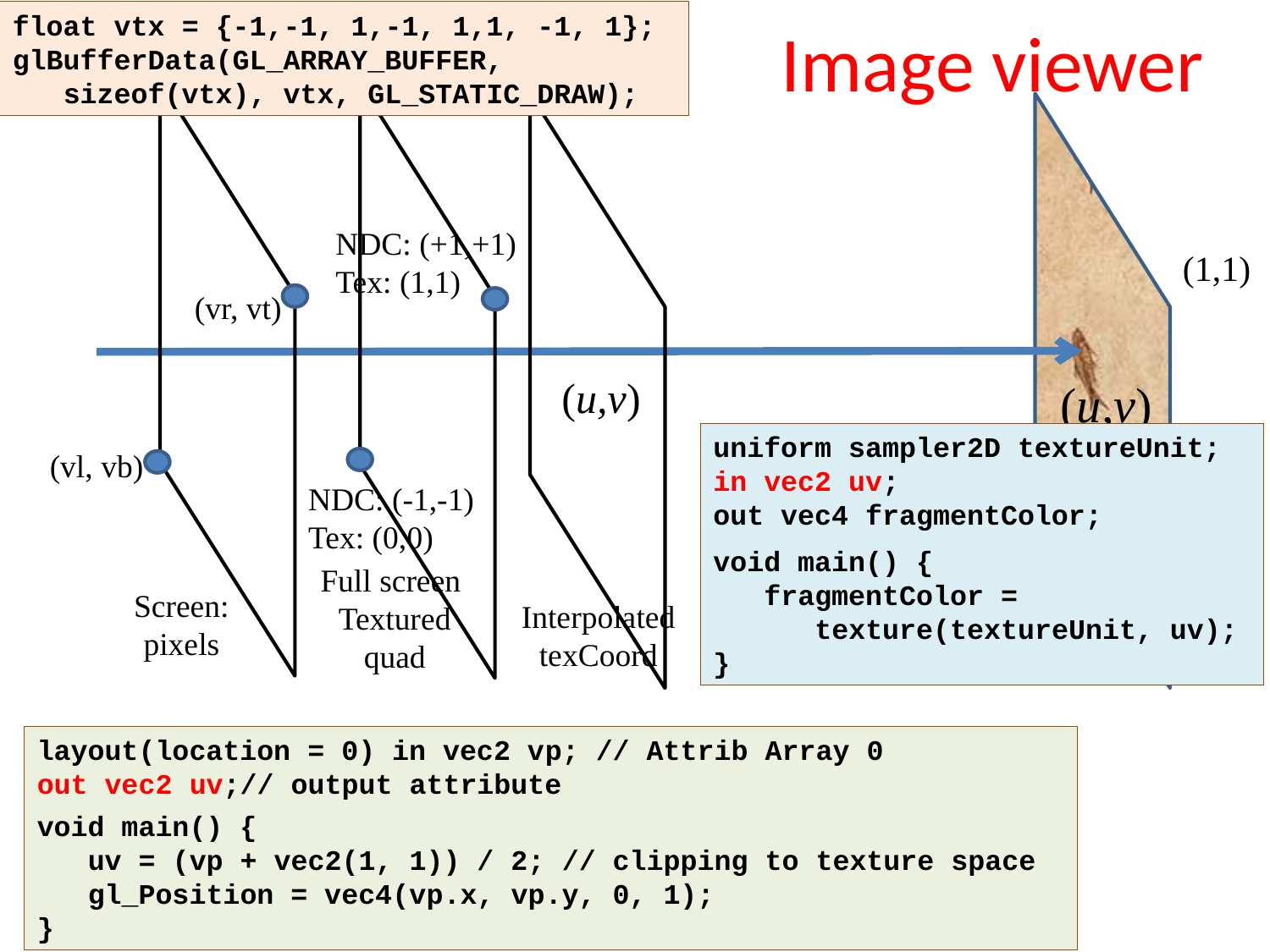

# Image viewer
float vtx = {-1,-1, 1,-1, 1,1, -1, 1};
glBufferData(GL_ARRAY_BUFFER,
   sizeof(vtx), vtx, GL_STATIC_DRAW);
NDC: (+1,+1)
Tex: (1,1)
(1,1)
(vr, vt)

(u,v)
(u,v)
uniform sampler2D textureUnit;
in vec2 uv;
out vec4 fragmentColor;

void main() {
   fragmentColor =
      texture(textureUnit, uv);
}
(vl, vb)

NDC: (-1,-1)
Tex: (0,0)
(0,0)
Full screen
Textured
quad
Screen:
pixels
Interpolated
texCoord
Texture
layout(location = 0) in vec2 vp; // Attrib Array 0
out vec2 uv;// output attribute

void main() {
   uv = (vp + vec2(1, 1)) / 2; // clipping to texture space
   gl_Position = vec4(vp.x, vp.y, 0, 1);
}